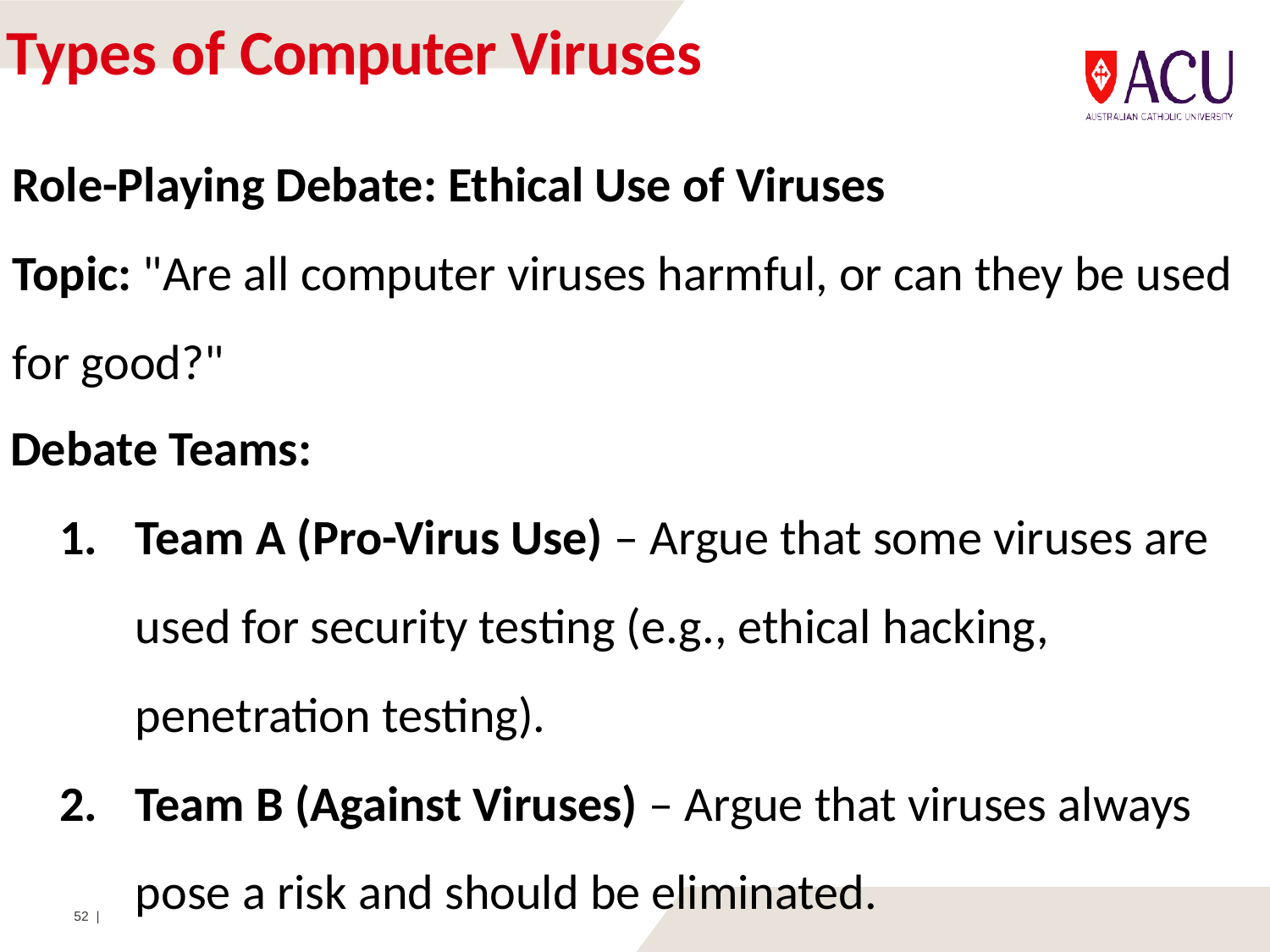

# Types of Computer Viruses
Role-Playing Debate: Ethical Use of Viruses
Topic: "Are all computer viruses harmful, or can they be used for good?"
Debate Teams:
Team A (Pro-Virus Use) – Argue that some viruses are used for security testing (e.g., ethical hacking, penetration testing).
Team B (Against Viruses) – Argue that viruses always pose a risk and should be eliminated.
52 |